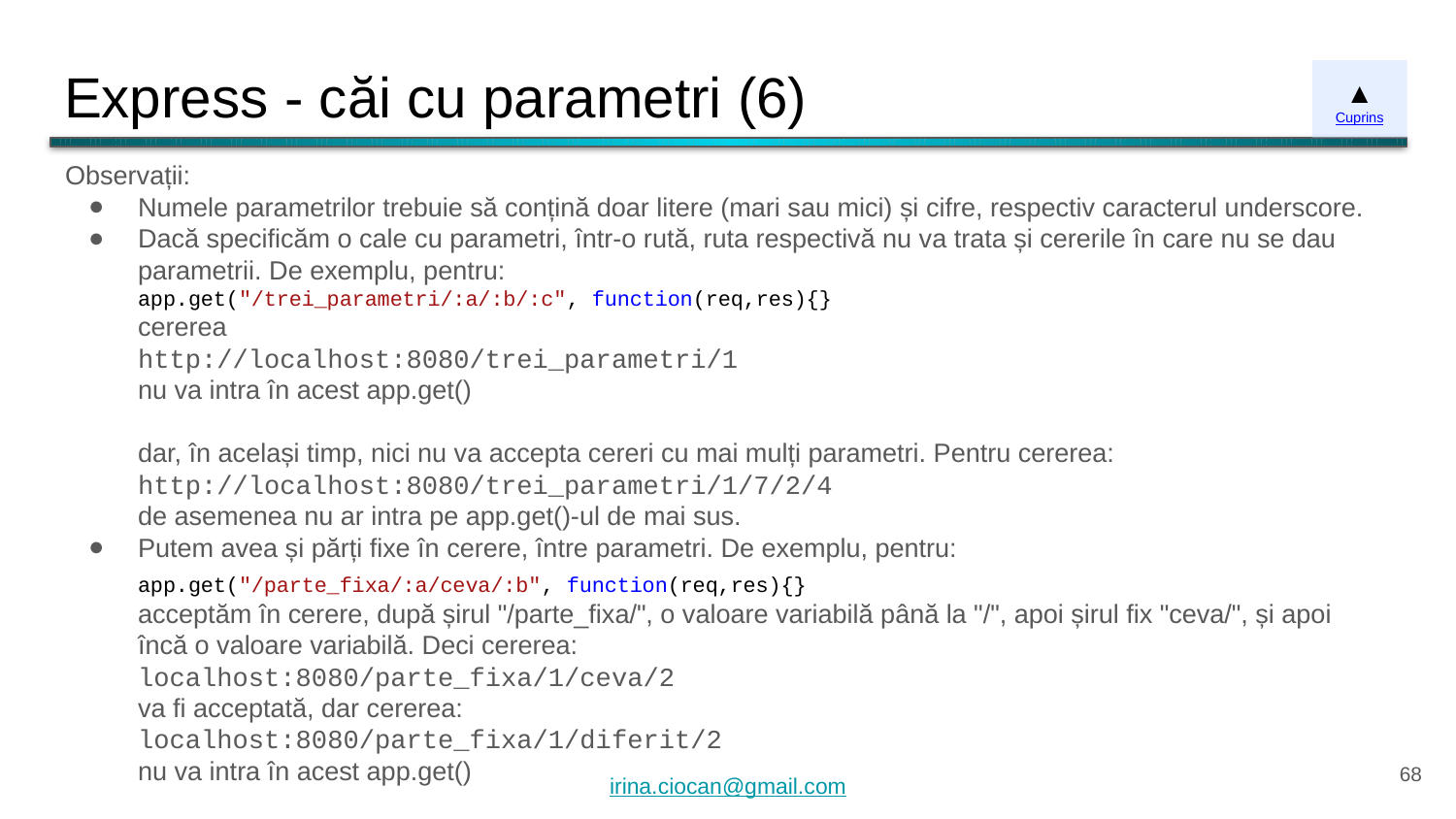

# Express - căi cu parametri (6)
▲
Cuprins

Observații:
Numele parametrilor trebuie să conțină doar litere (mari sau mici) și cifre, respectiv caracterul underscore.
Dacă specificăm o cale cu parametri, într-o rută, ruta respectivă nu va trata și cererile în care nu se dau parametrii. De exemplu, pentru:
app.get("/trei_parametri/:a/:b/:c", function(req,res){}
cererea
http://localhost:8080/trei_parametri/1
nu va intra în acest app.get()

dar, în același timp, nici nu va accepta cereri cu mai mulți parametri. Pentru cererea:
http://localhost:8080/trei_parametri/1/7/2/4
de asemenea nu ar intra pe app.get()-ul de mai sus.
Putem avea și părți fixe în cerere, între parametri. De exemplu, pentru:
app.get("/parte_fixa/:a/ceva/:b", function(req,res){}
acceptăm în cerere, după șirul "/parte_fixa/", o valoare variabilă până la "/", apoi șirul fix "ceva/", și apoi încă o valoare variabilă. Deci cererea:
localhost:8080/parte_fixa/1/ceva/2
va fi acceptată, dar cererea:
localhost:8080/parte_fixa/1/diferit/2
nu va intra în acest app.get()

68
irina.ciocan@gmail.com